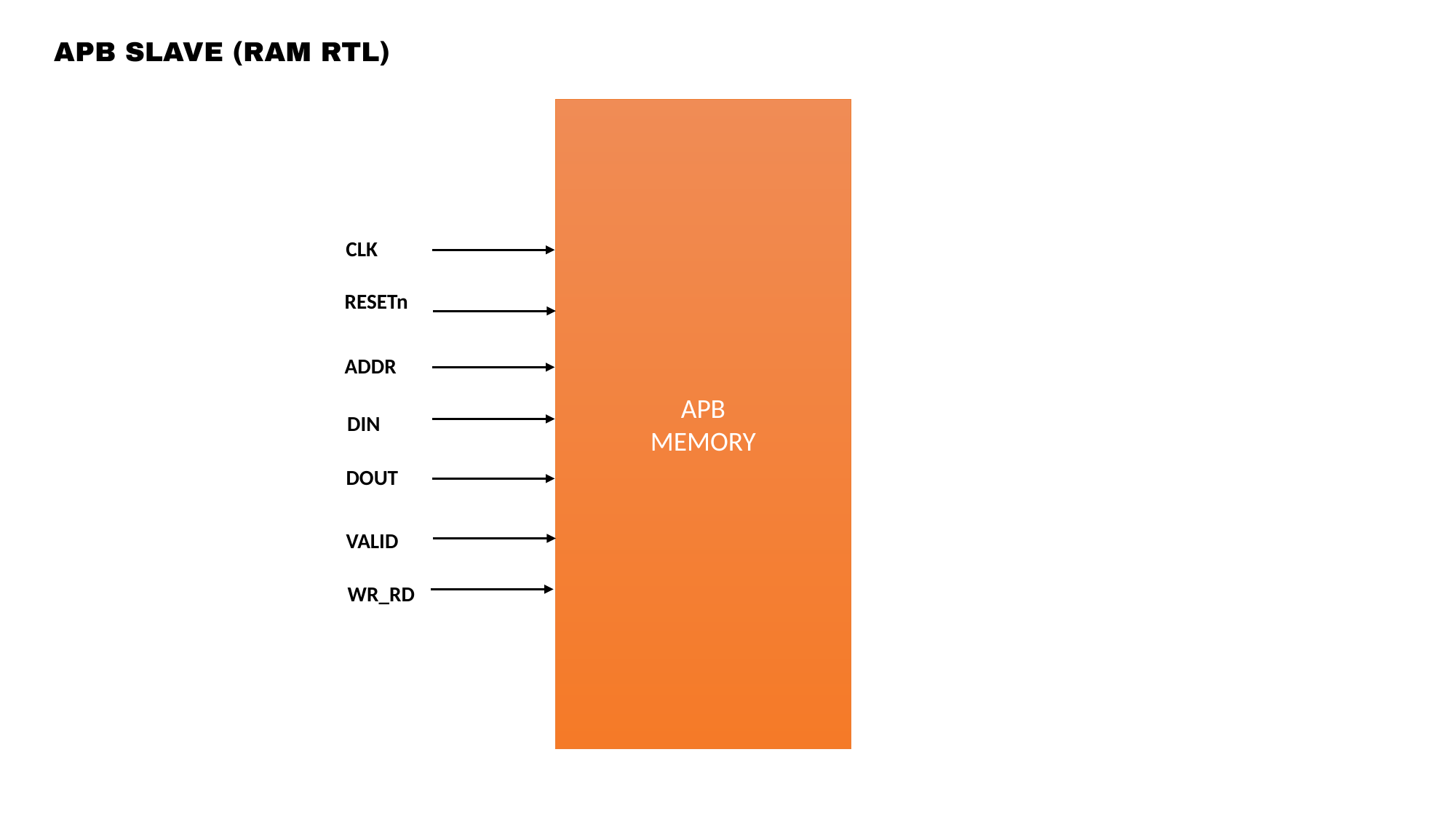

APB SLAVE (RAM RTL)
APB
MEMORY
CLK
RESETn
ADDR
DIN
DOUT
VALID
WR_RD